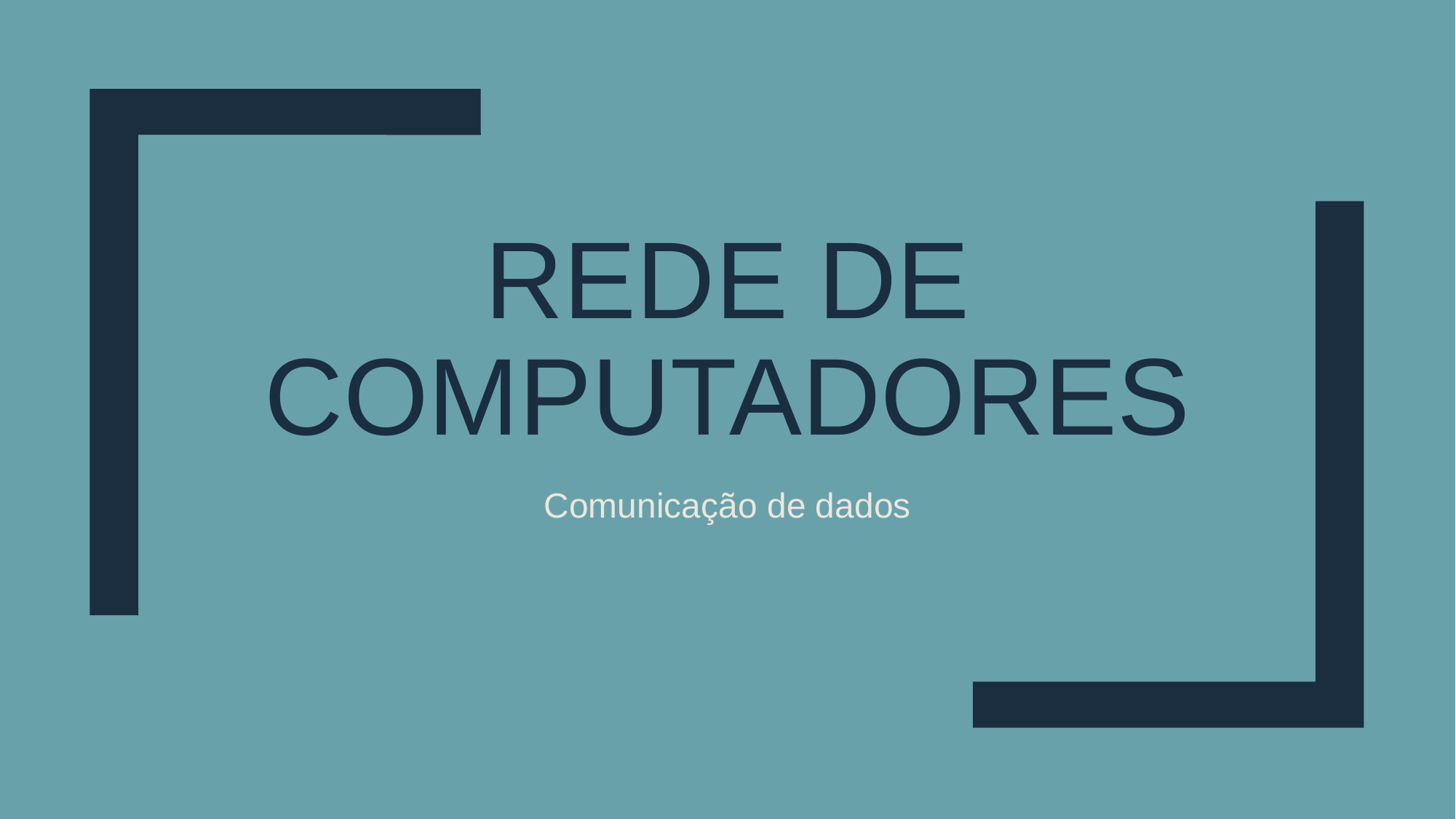

# Rede de computadores
Comunicação de dados